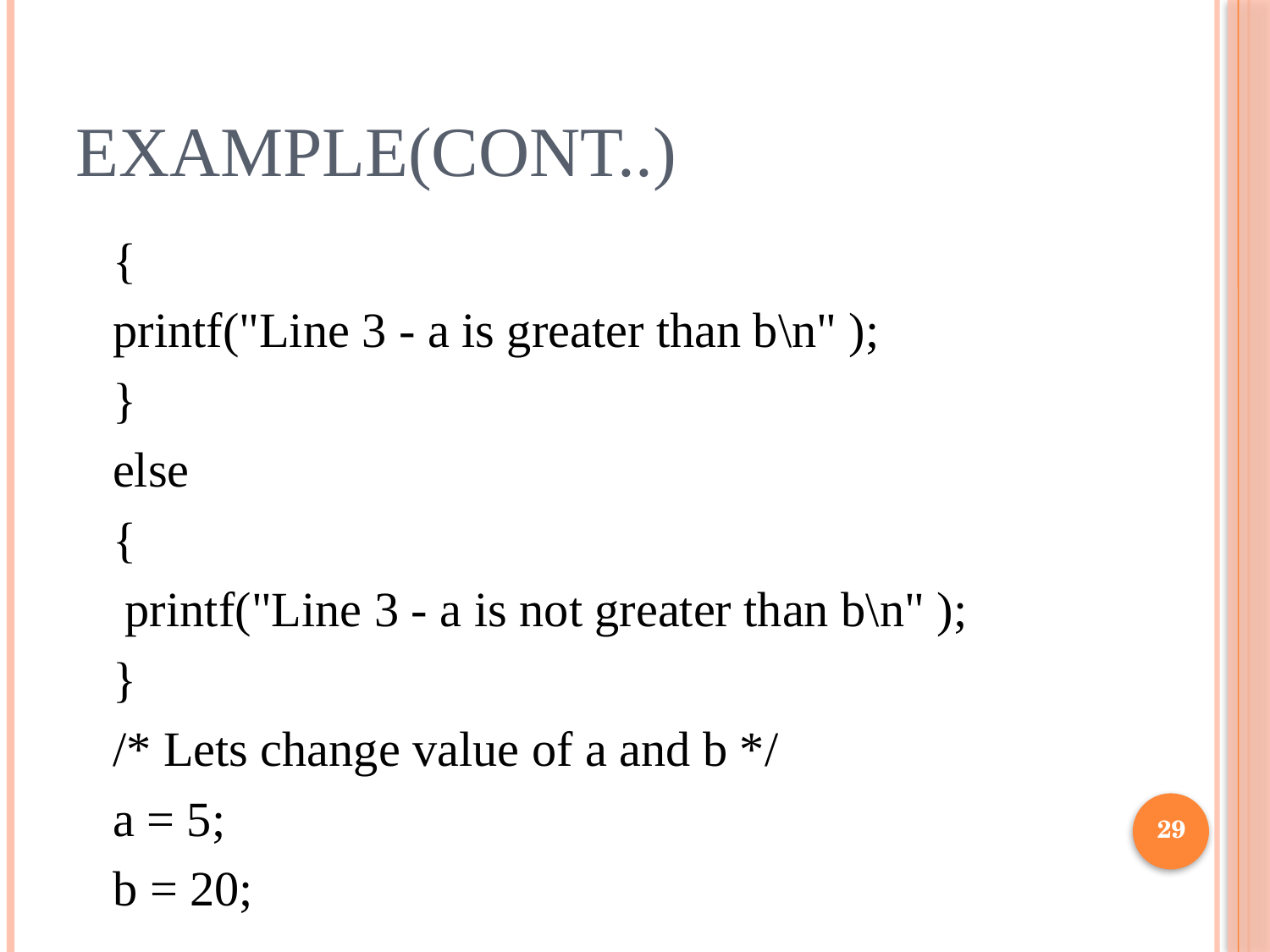

# Example(cont..)
   {
   printf("Line 3 - a is greater than b\n" );
   }
   else
   {
    printf("Line 3 - a is not greater than b\n" );
   }
   /* Lets change value of a and b */
   a = 5;
   b = 20;

29